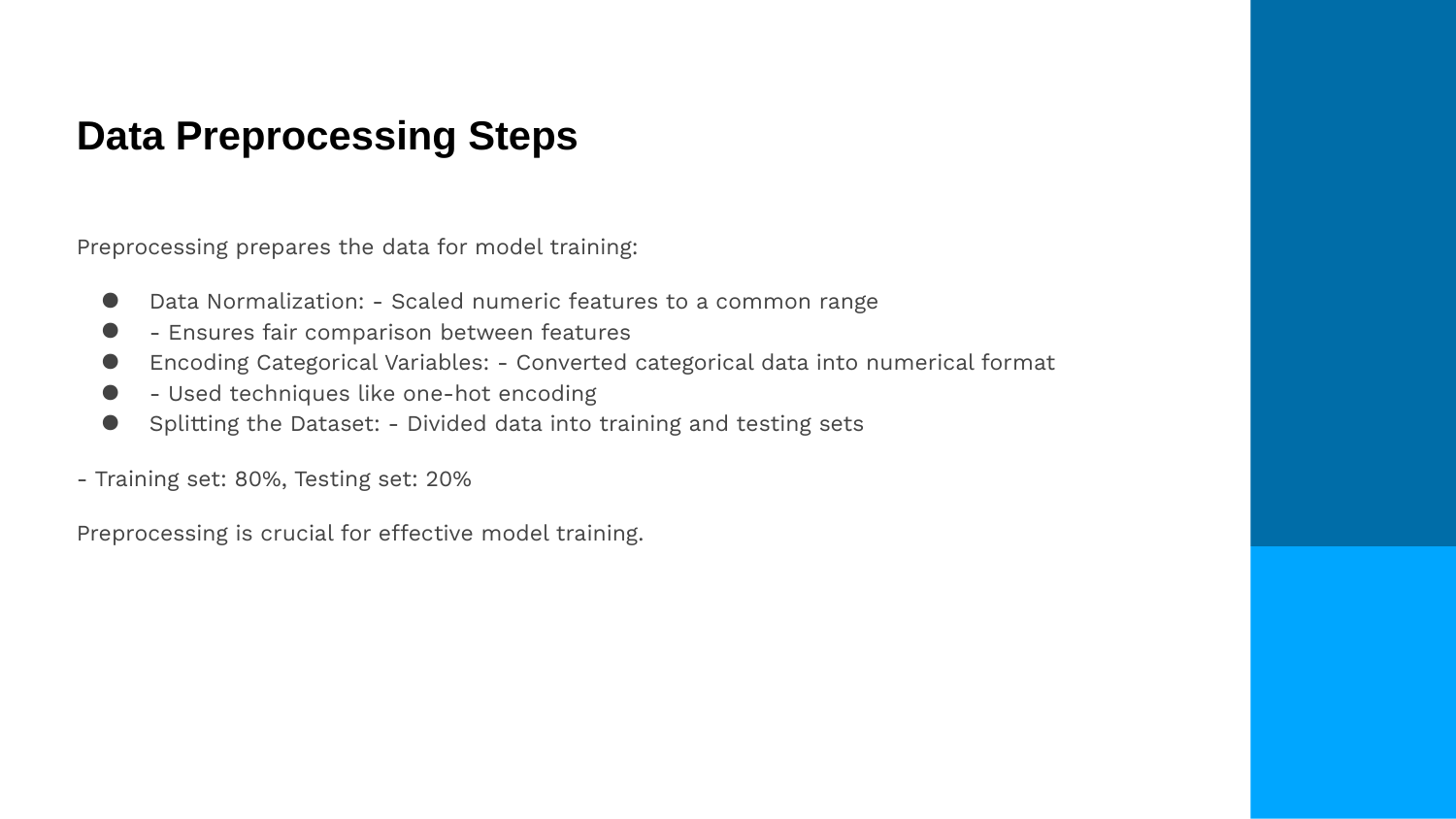

# Data Preprocessing Steps
Preprocessing prepares the data for model training:
Data Normalization: - Scaled numeric features to a common range
- Ensures fair comparison between features
Encoding Categorical Variables: - Converted categorical data into numerical format
- Used techniques like one-hot encoding
Splitting the Dataset: - Divided data into training and testing sets
- Training set: 80%, Testing set: 20%
Preprocessing is crucial for effective model training.